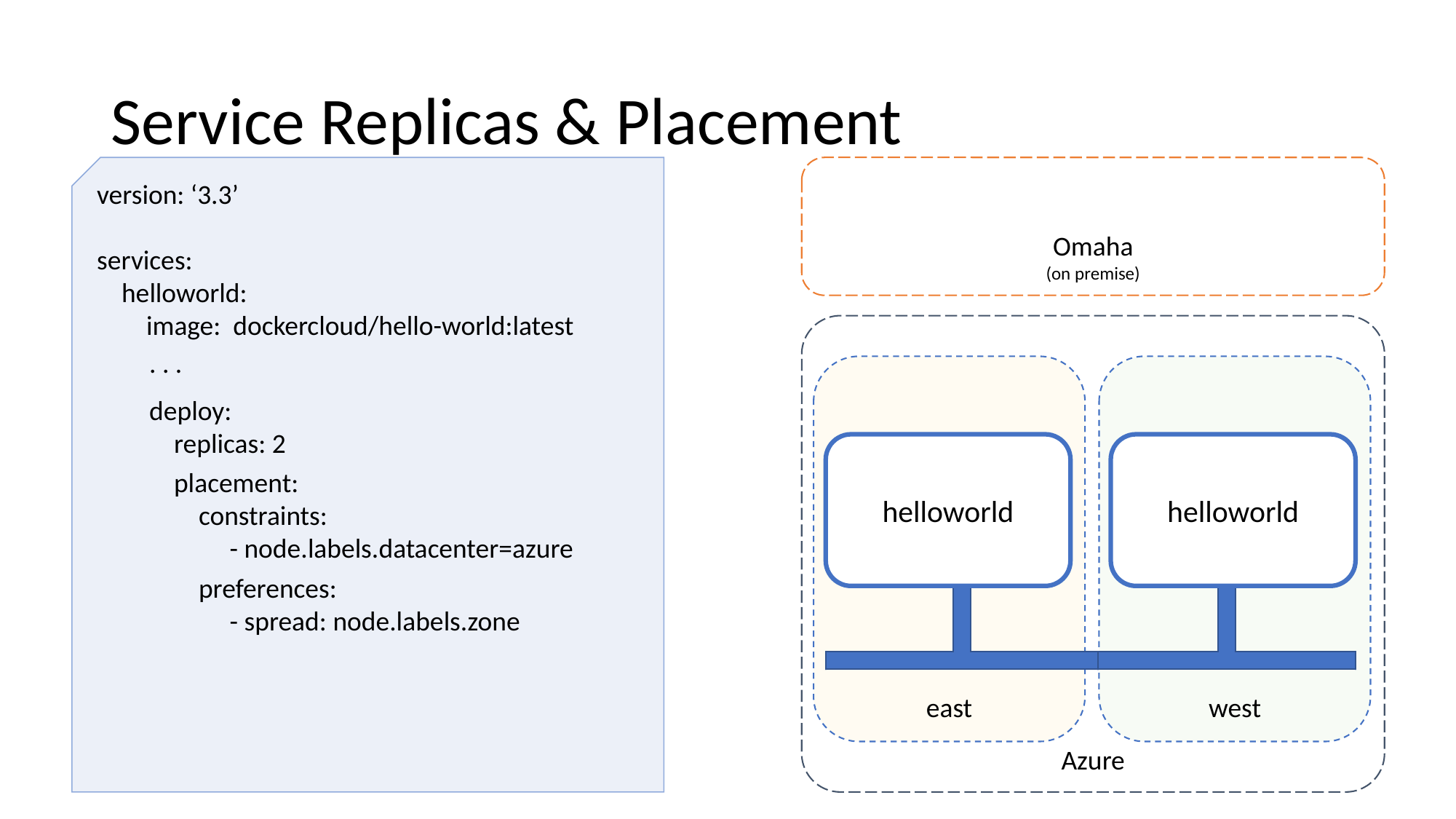

# Service Replicas & Placement
version: ‘3.3’

services:
    helloworld:
        image:  dockercloud/hello-world:latest
Omaha
(on premise)
Azure
        . . .

        deploy:
            replicas: 2
east
west
helloworld
helloworld
            placement:
                constraints:
                     - node.labels.datacenter=azure
                preferences:
                     - spread: node.labels.zone